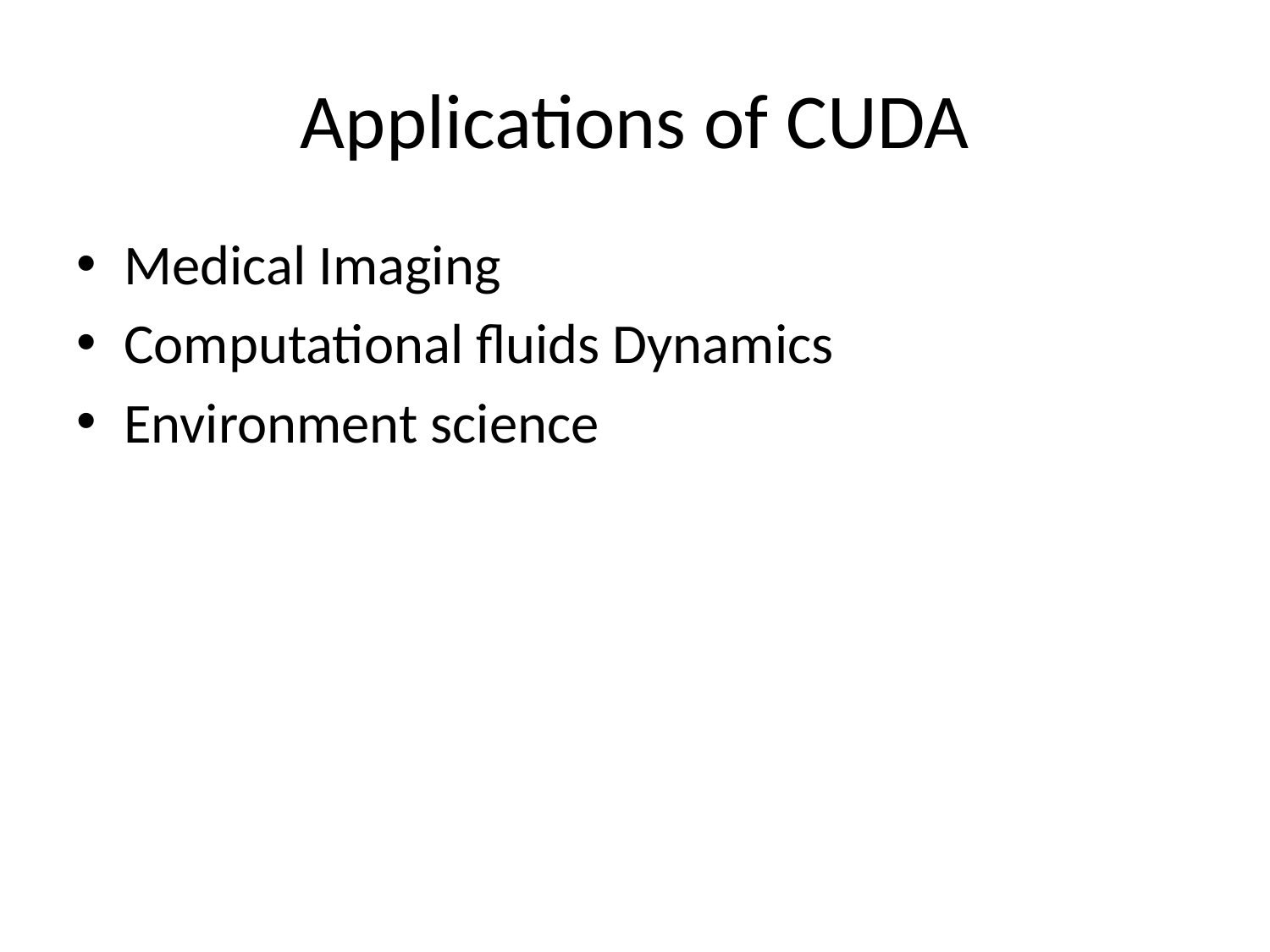

# Applications of CUDA
Medical Imaging
Computational fluids Dynamics
Environment science